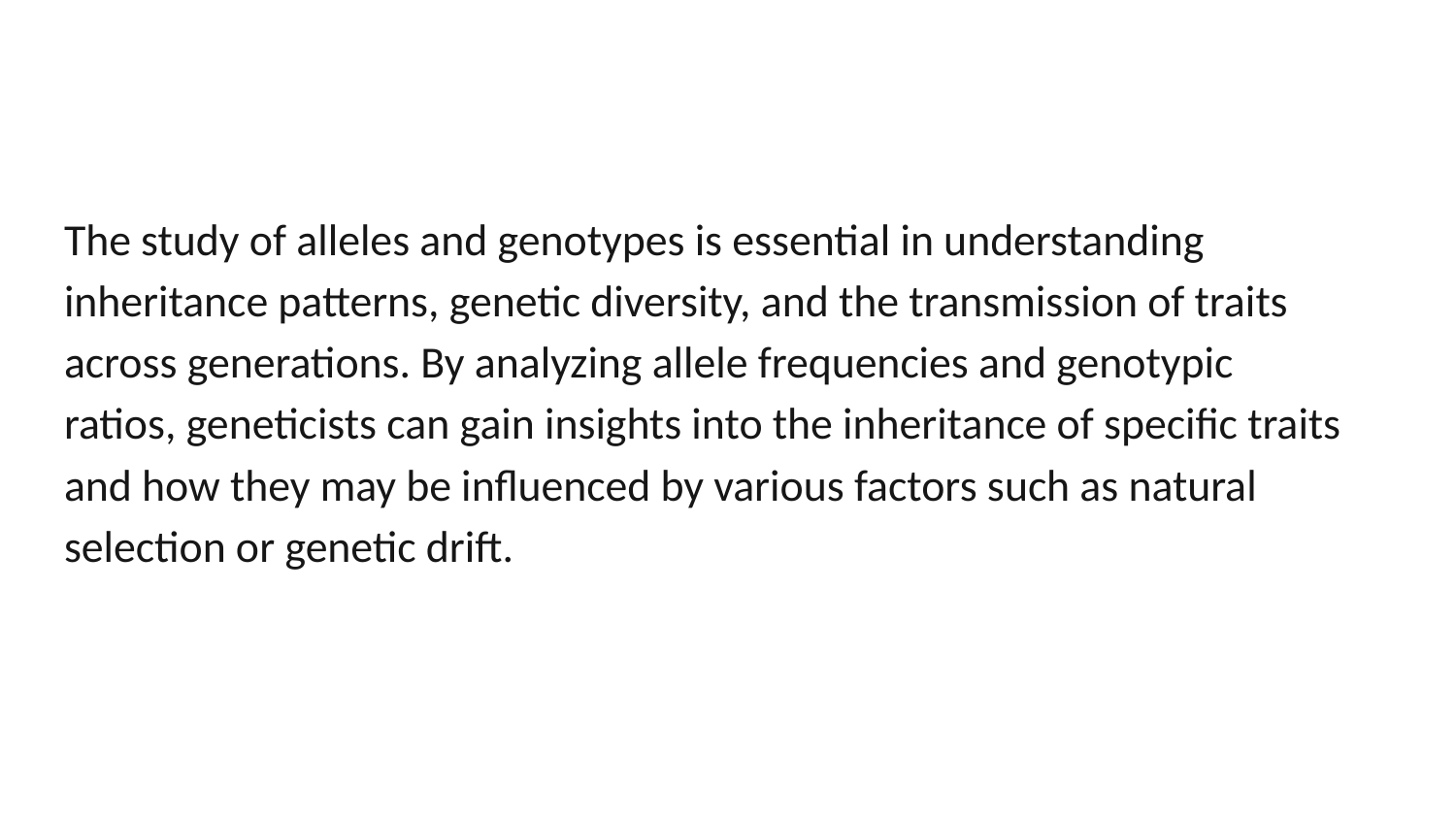

#

The study of alleles and genotypes is essential in understanding inheritance patterns, genetic diversity, and the transmission of traits across generations. By analyzing allele frequencies and genotypic ratios, geneticists can gain insights into the inheritance of specific traits and how they may be influenced by various factors such as natural selection or genetic drift.